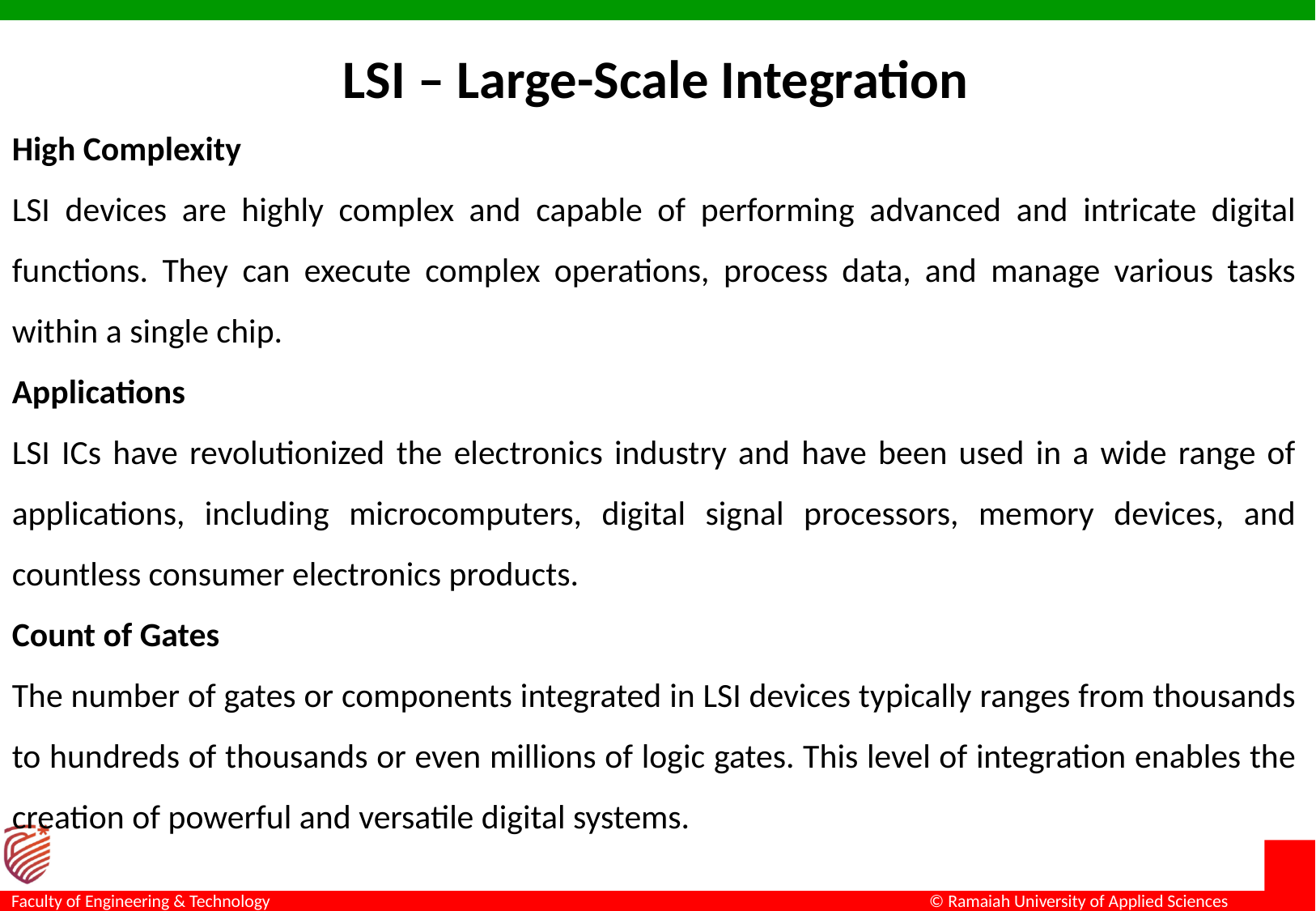

# LSI – Large-Scale Integration
High Complexity
LSI devices are highly complex and capable of performing advanced and intricate digital functions. They can execute complex operations, process data, and manage various tasks within a single chip.
Applications
LSI ICs have revolutionized the electronics industry and have been used in a wide range of applications, including microcomputers, digital signal processors, memory devices, and countless consumer electronics products.
Count of Gates
The number of gates or components integrated in LSI devices typically ranges from thousands to hundreds of thousands or even millions of logic gates. This level of integration enables the creation of powerful and versatile digital systems.